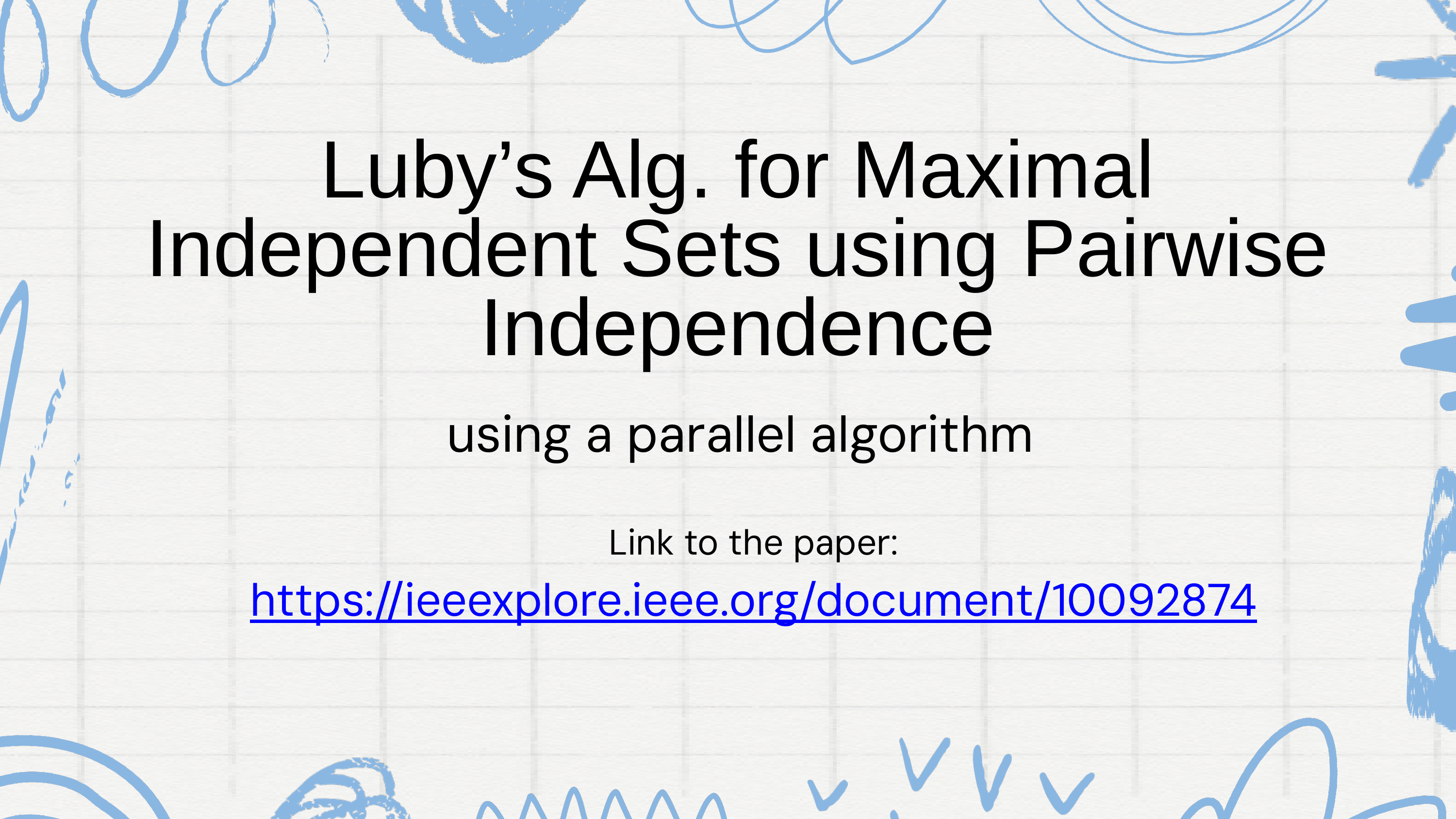

Luby’s Alg. for Maximal Independent Sets using Pairwise Independence

using a parallel algorithm
Link to the paper:

https://ieeexplore.ieee.org/document/10092874